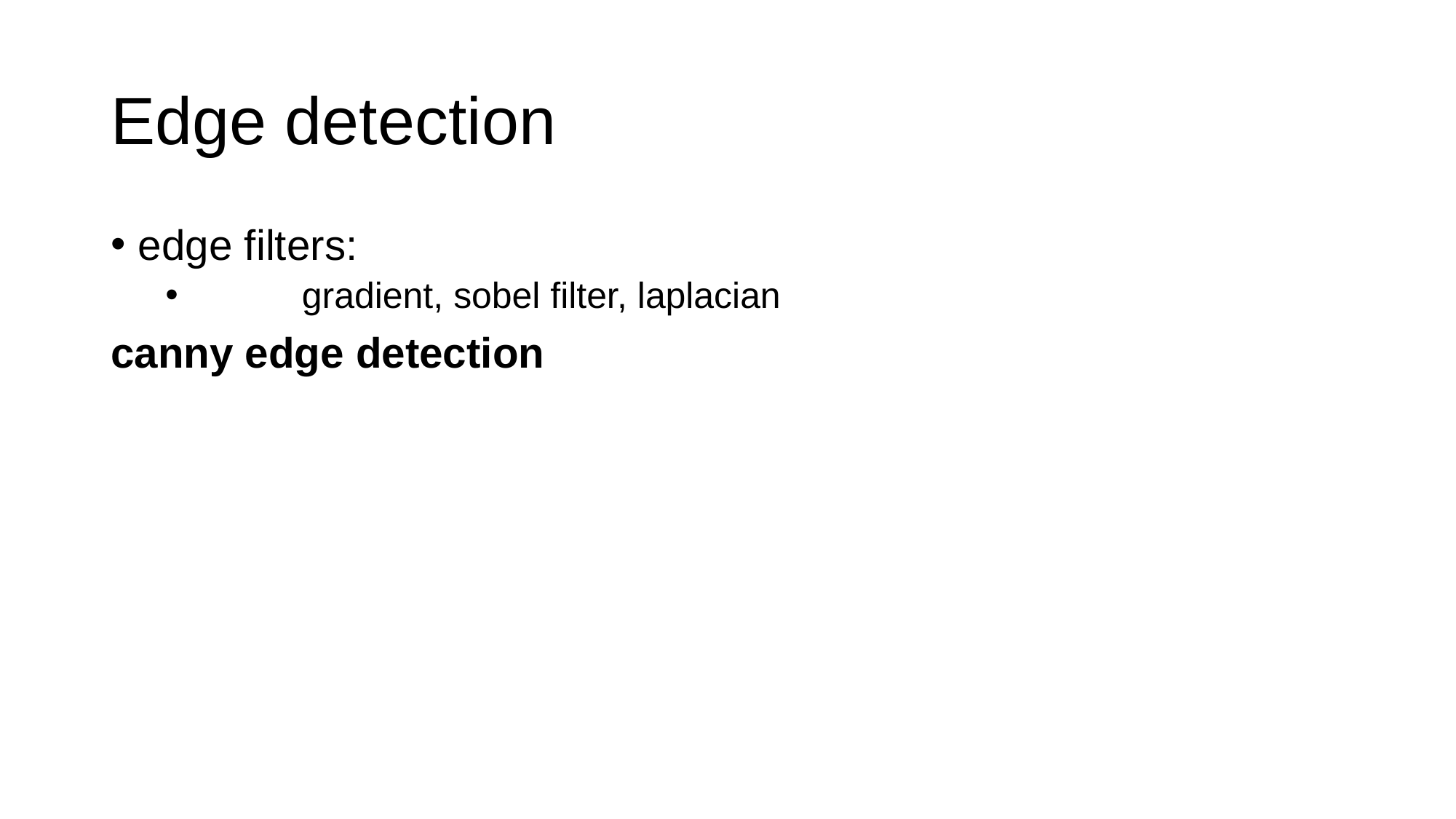

# Edge detection
edge filters:
	gradient, sobel filter, laplacian
canny edge detection